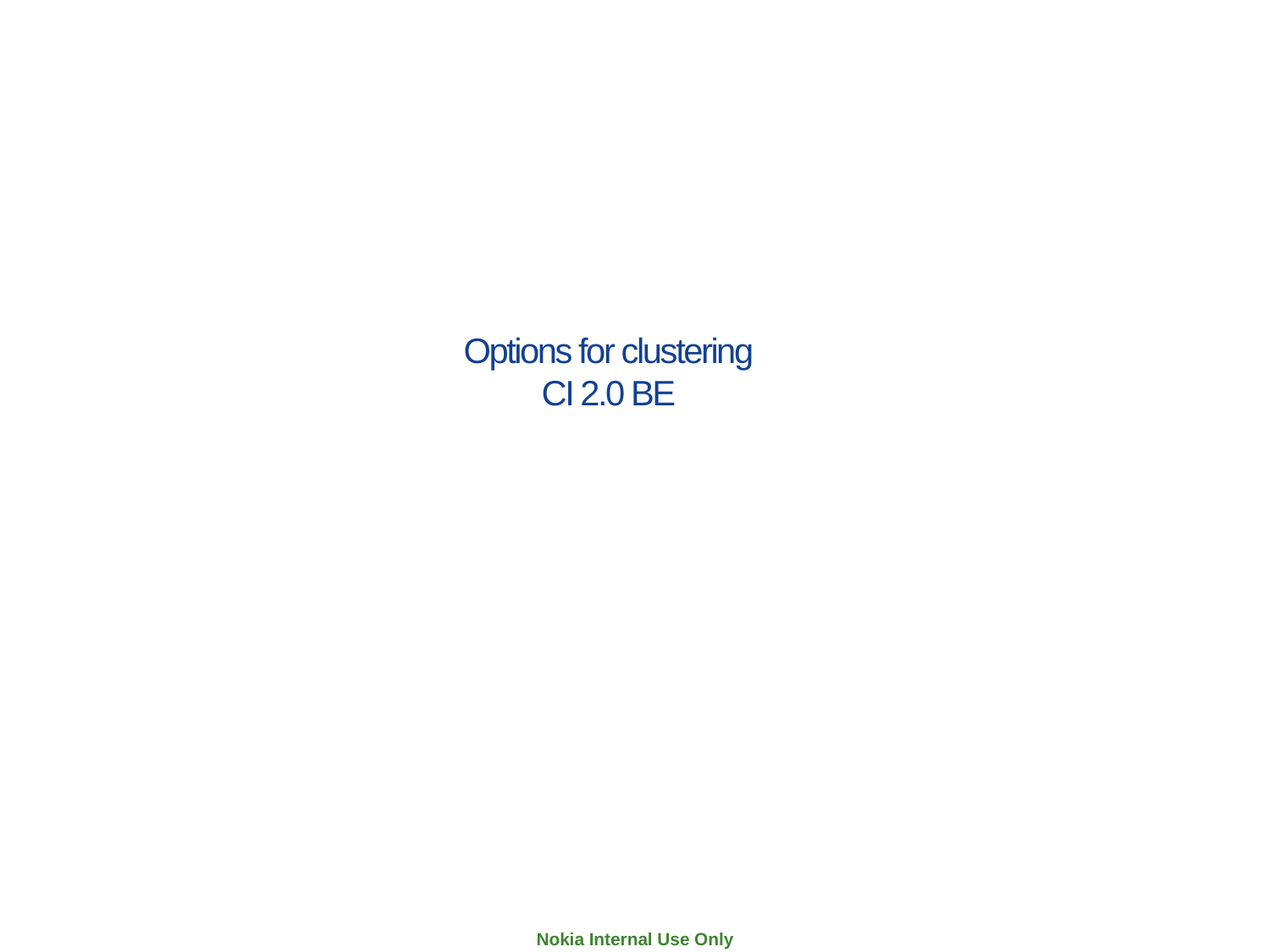

# Options for clustering CI 2.0 BE